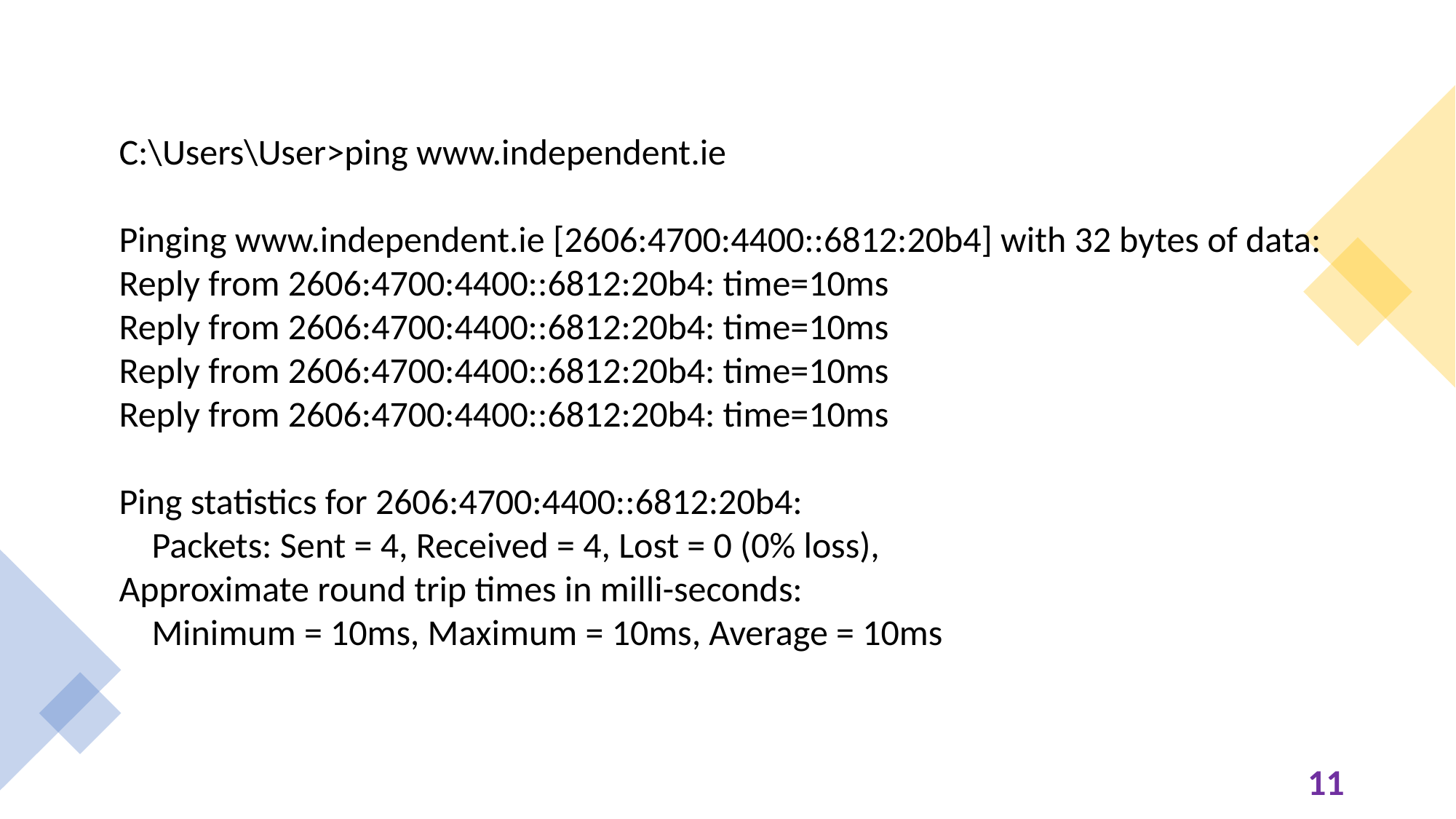

C:\Users\User>ping www.independent.ie

Pinging www.independent.ie [2606:4700:4400::6812:20b4] with 32 bytes of data:
Reply from 2606:4700:4400::6812:20b4: time=10ms
Reply from 2606:4700:4400::6812:20b4: time=10ms
Reply from 2606:4700:4400::6812:20b4: time=10ms
Reply from 2606:4700:4400::6812:20b4: time=10ms

Ping statistics for 2606:4700:4400::6812:20b4:
    Packets: Sent = 4, Received = 4, Lost = 0 (0% loss),
Approximate round trip times in milli-seconds:
    Minimum = 10ms, Maximum = 10ms, Average = 10ms

11